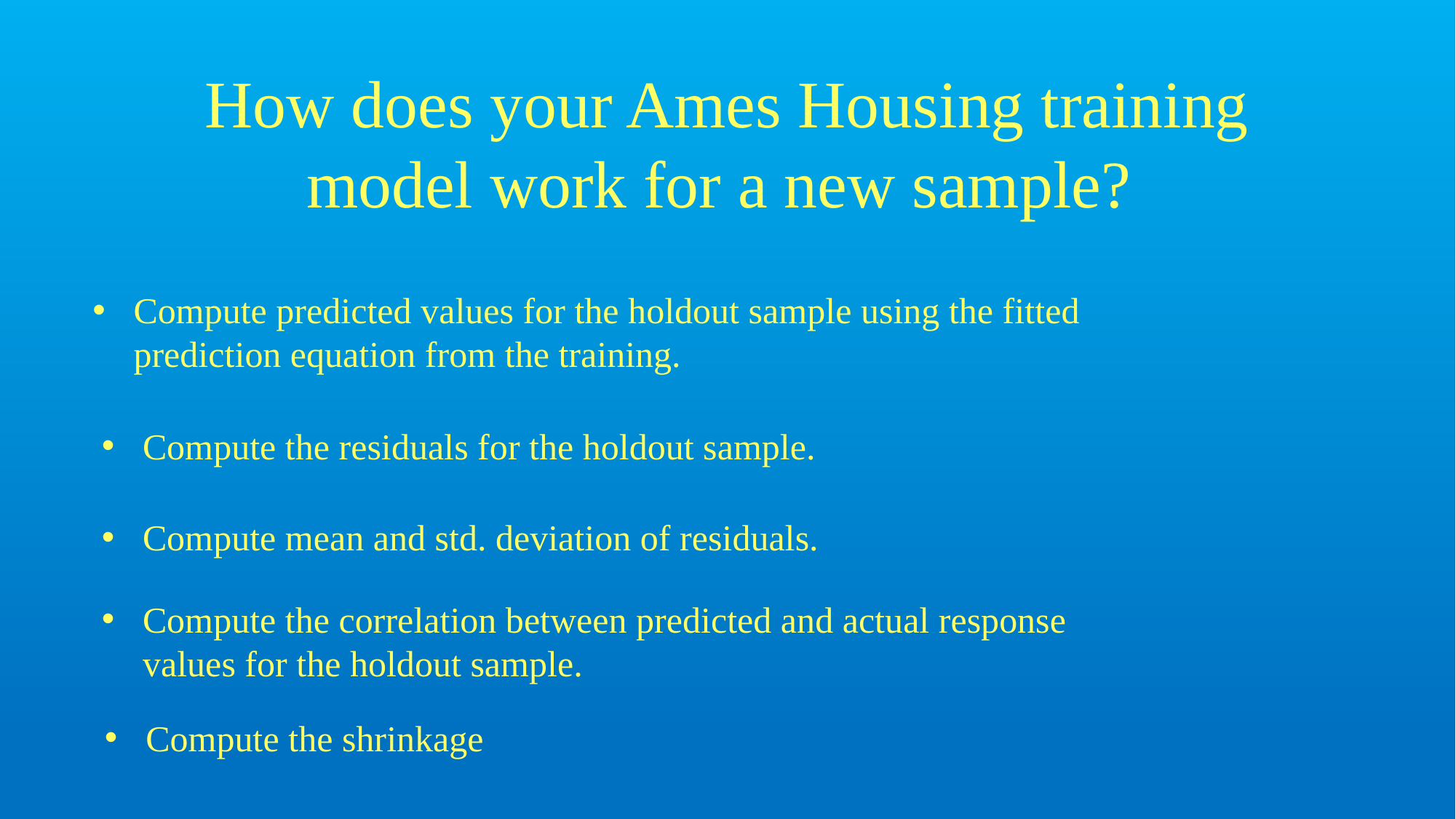

# How does your Ames Housing training model work for a new sample?
Compute predicted values for the holdout sample using the fitted prediction equation from the training.
Compute the residuals for the holdout sample.
Compute mean and std. deviation of residuals.
Compute the correlation between predicted and actual response values for the holdout sample.
Compute the shrinkage